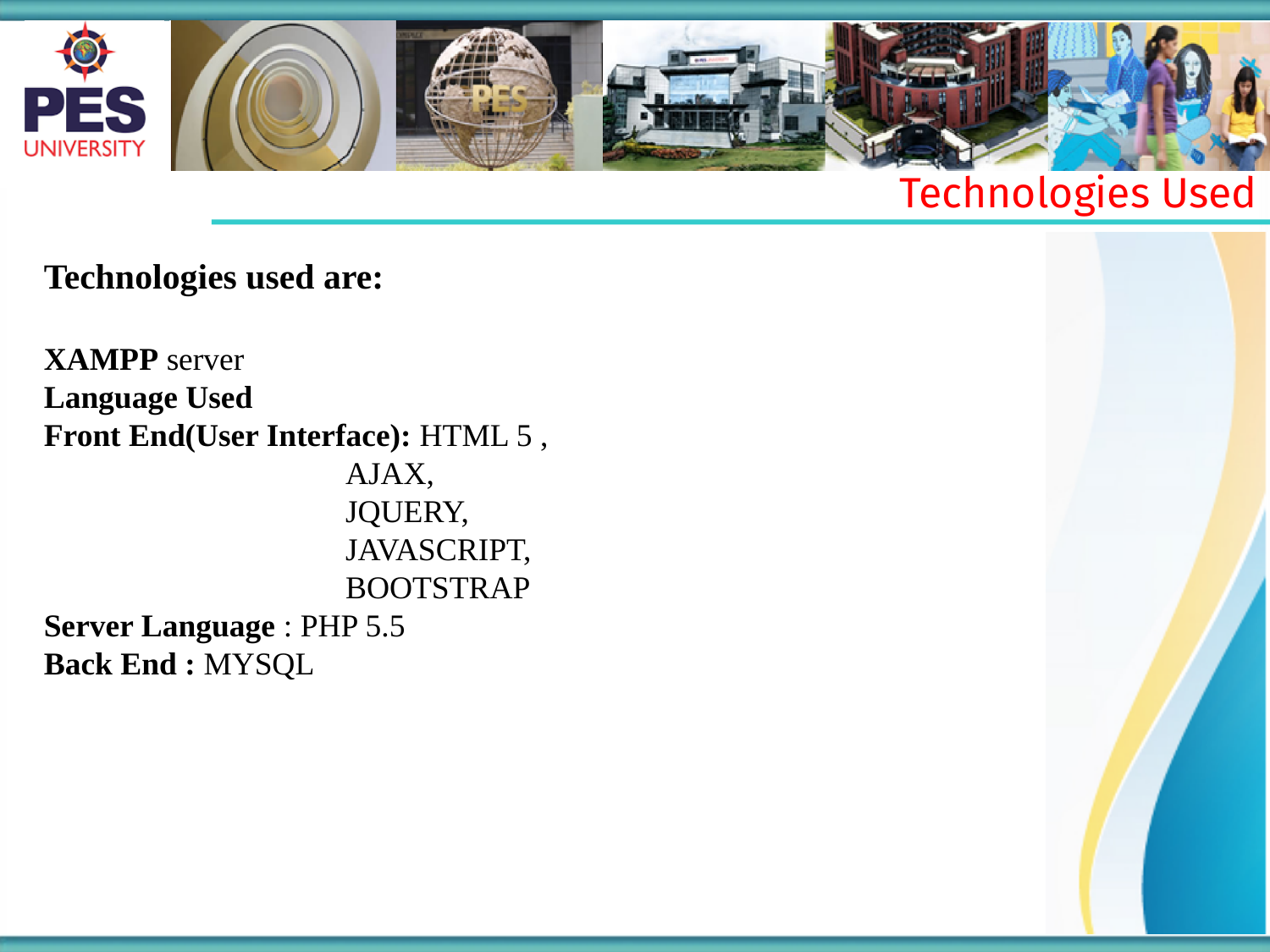

Technologies Used

Technologies used are:

XAMPP server
Language Used
Front End(User Interface): HTML 5 ,
			AJAX,
			JQUERY,
			JAVASCRIPT,
			BOOTSTRAP
Server Language : PHP 5.5
Back End : MYSQL